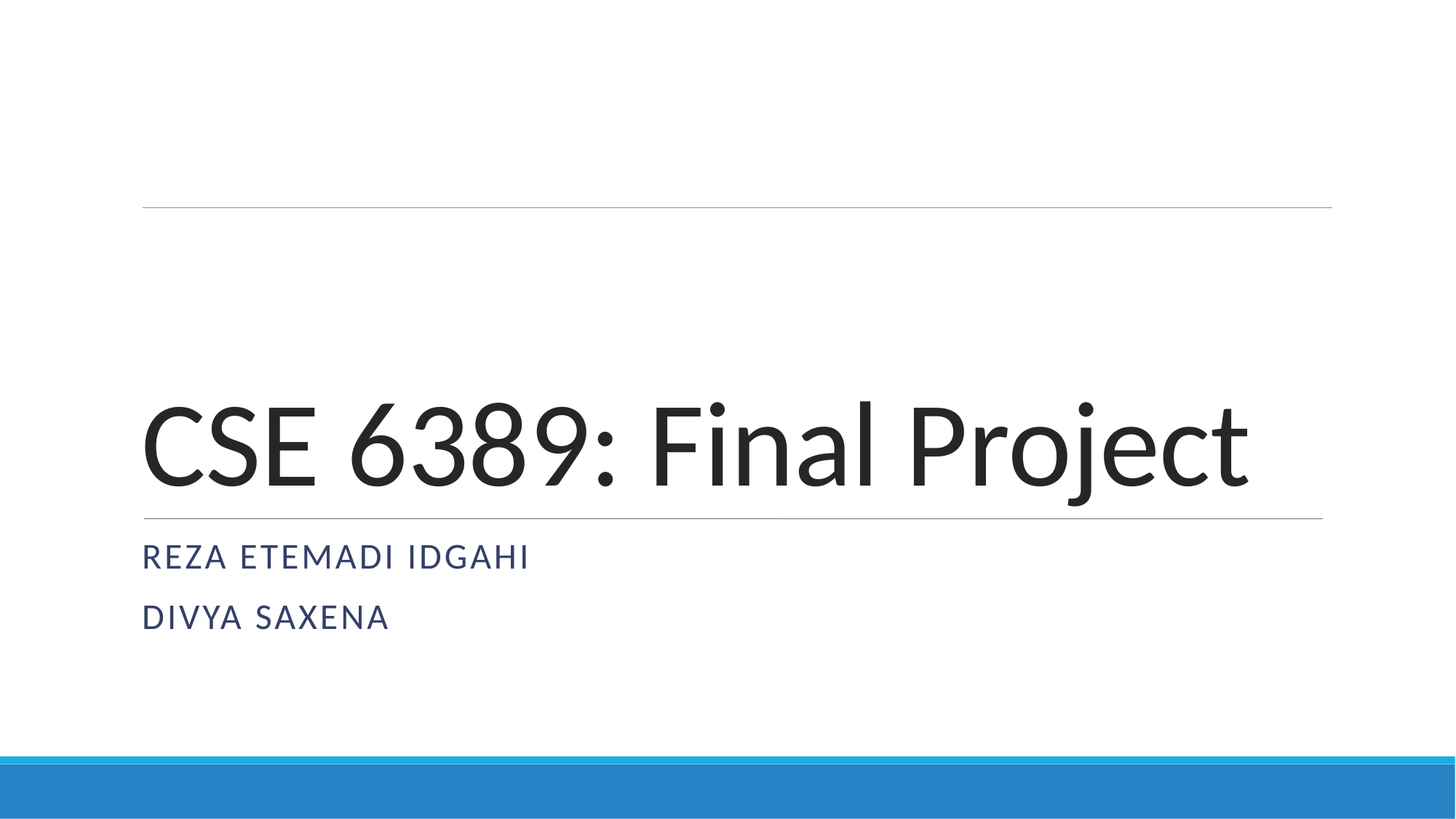

CSE 6389: Final Project
Reza etemadi idgahi
Divya saxena